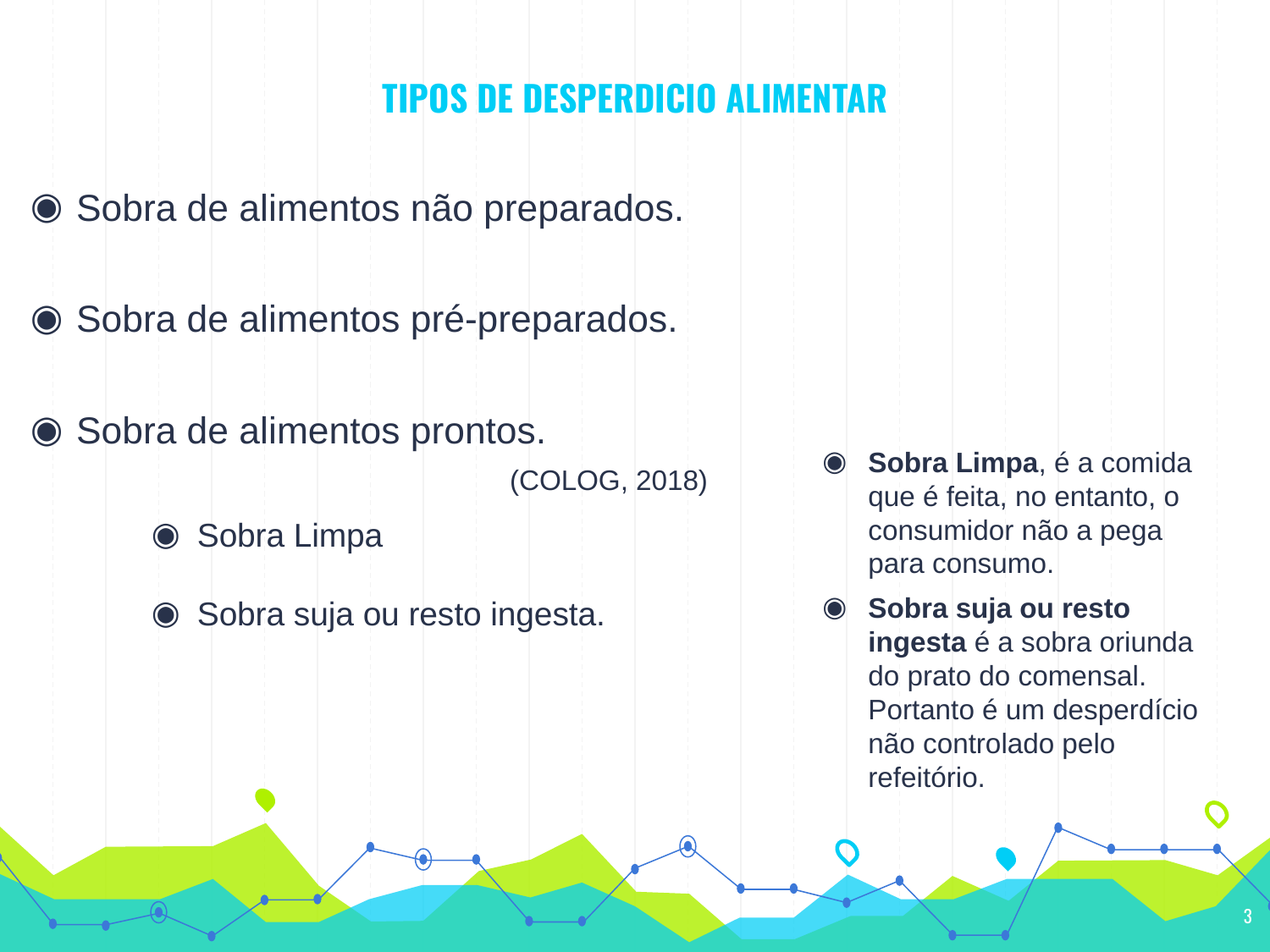

# TIPOS DE DESPERDICIO ALIMENTAR
Sobra de alimentos não preparados.

Sobra de alimentos pré-preparados.

Sobra de alimentos prontos.
(COLOG, 2018)
Sobra Limpa, é a comida que é feita, no entanto, o consumidor não a pega para consumo.
Sobra suja ou resto ingesta é a sobra oriunda do prato do comensal. Portanto é um desperdício não controlado pelo refeitório.
Sobra Limpa

Sobra suja ou resto ingesta.
3